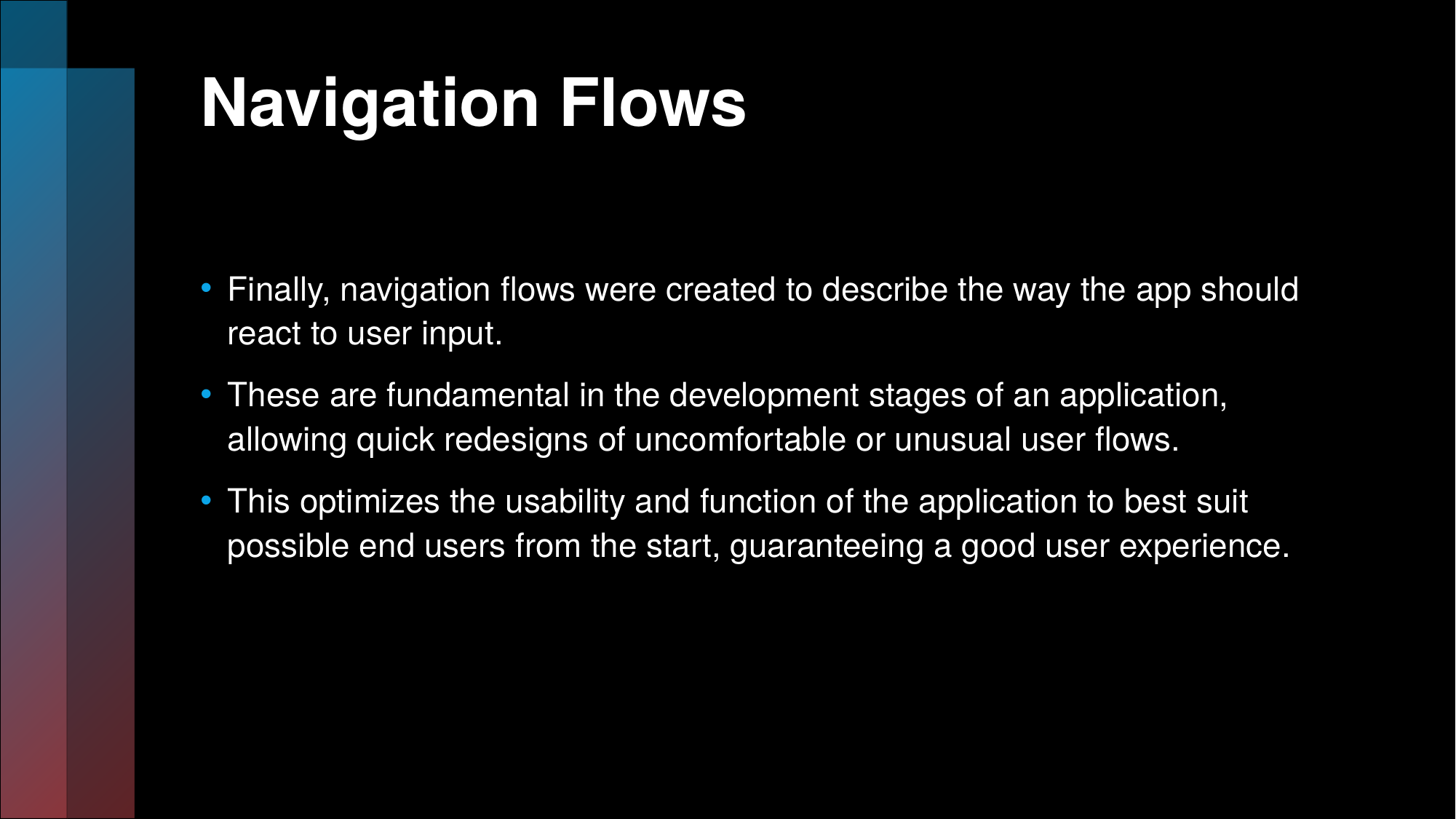

# Navigation Flows
Finally, navigation flows were created to describe the way the app should react to user input.
These are fundamental in the development stages of an application, allowing quick redesigns of uncomfortable or unusual user flows.
This optimizes the usability and function of the application to best suit possible end users from the start, guaranteeing a good user experience.